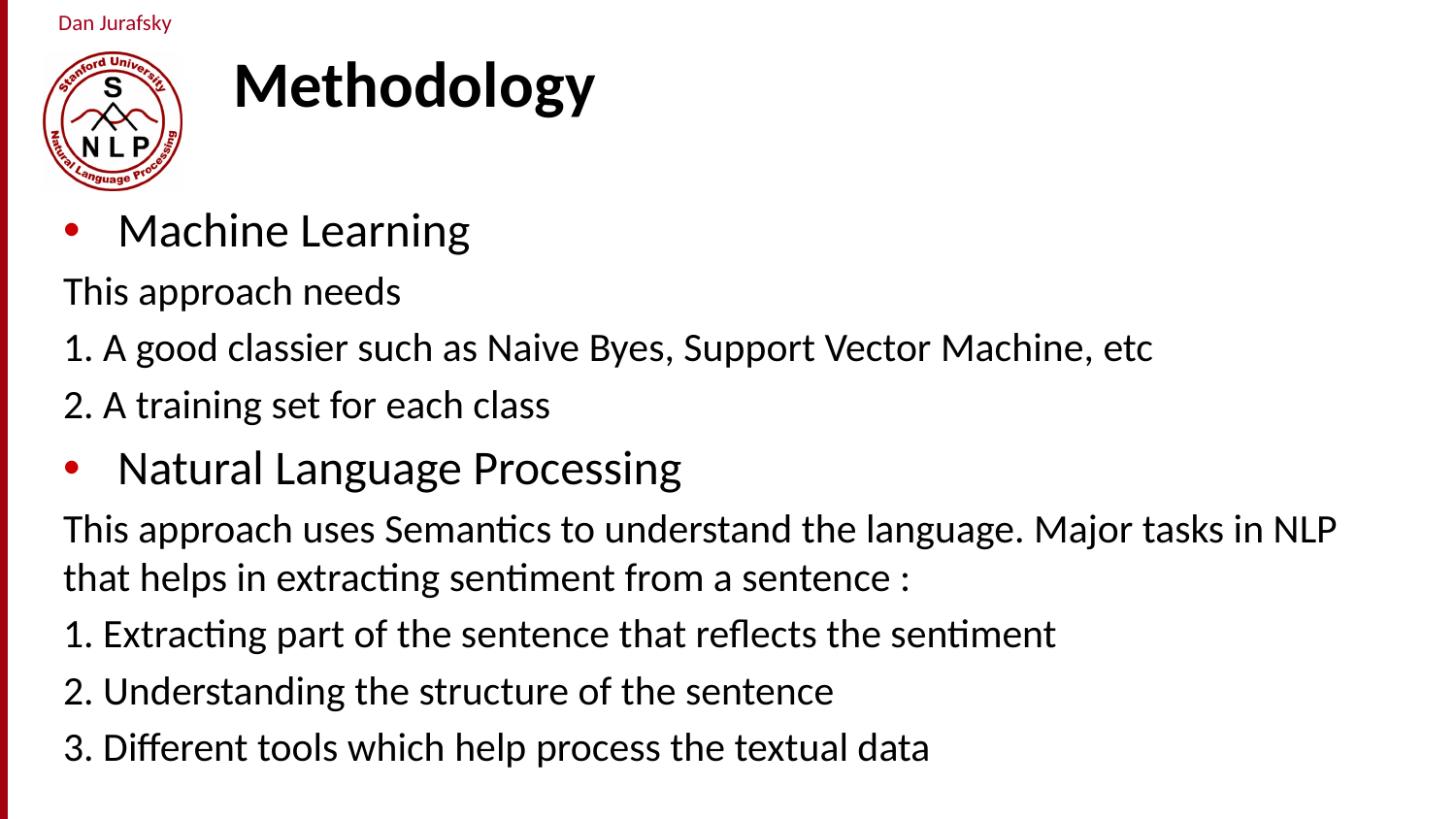

# Methodology
Machine Learning
This approach needs
1. A good classier such as Naive Byes, Support Vector Machine, etc
2. A training set for each class
Natural Language Processing
This approach uses Semantics to understand the language. Major tasks in NLP that helps in extracting sentiment from a sentence :
1. Extracting part of the sentence that reflects the sentiment
2. Understanding the structure of the sentence
3. Different tools which help process the textual data